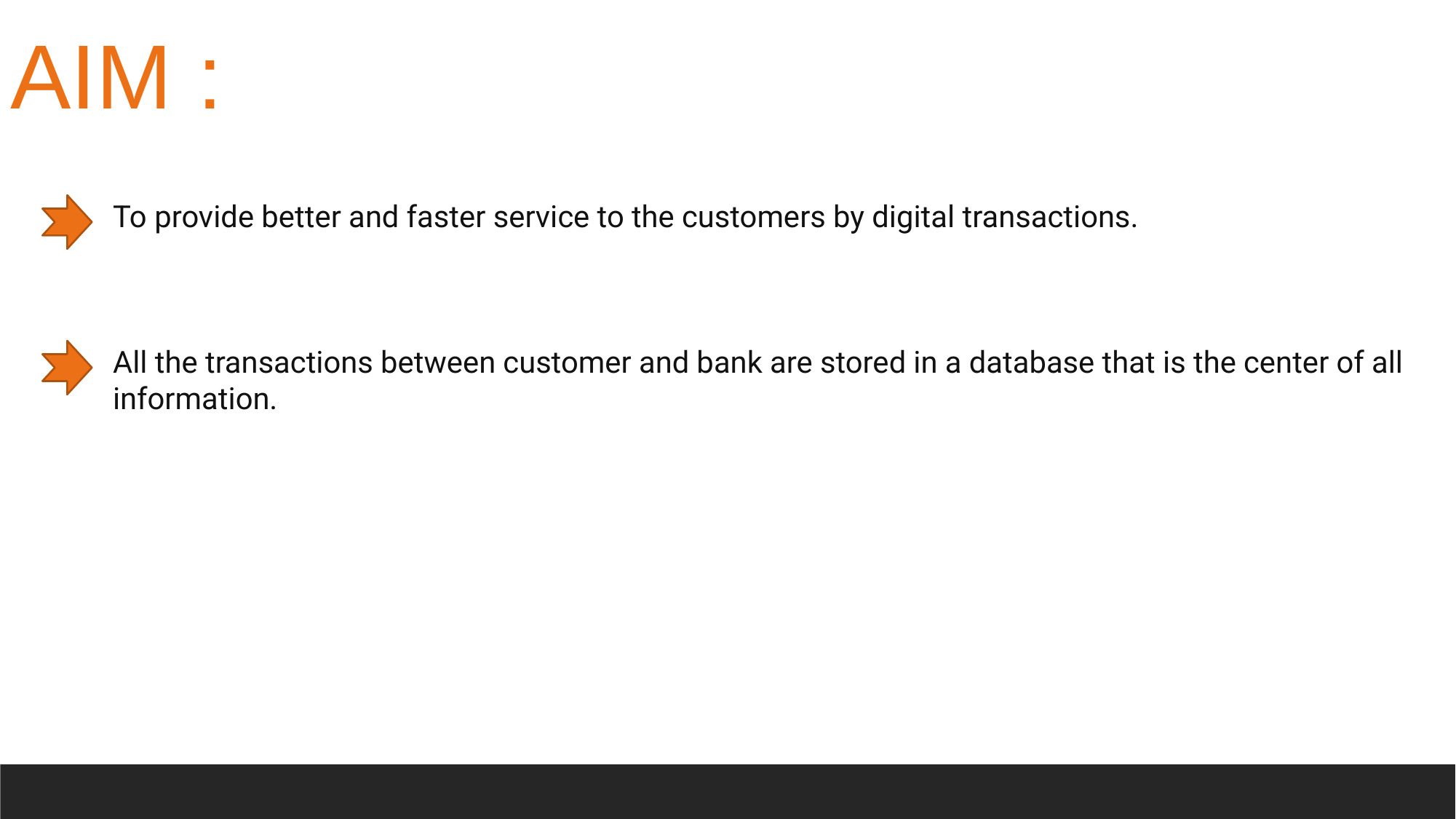

AIM :
To provide better and faster service to the customers by digital transactions.

All the transactions between customer and bank are stored in a database that is the center of all information.